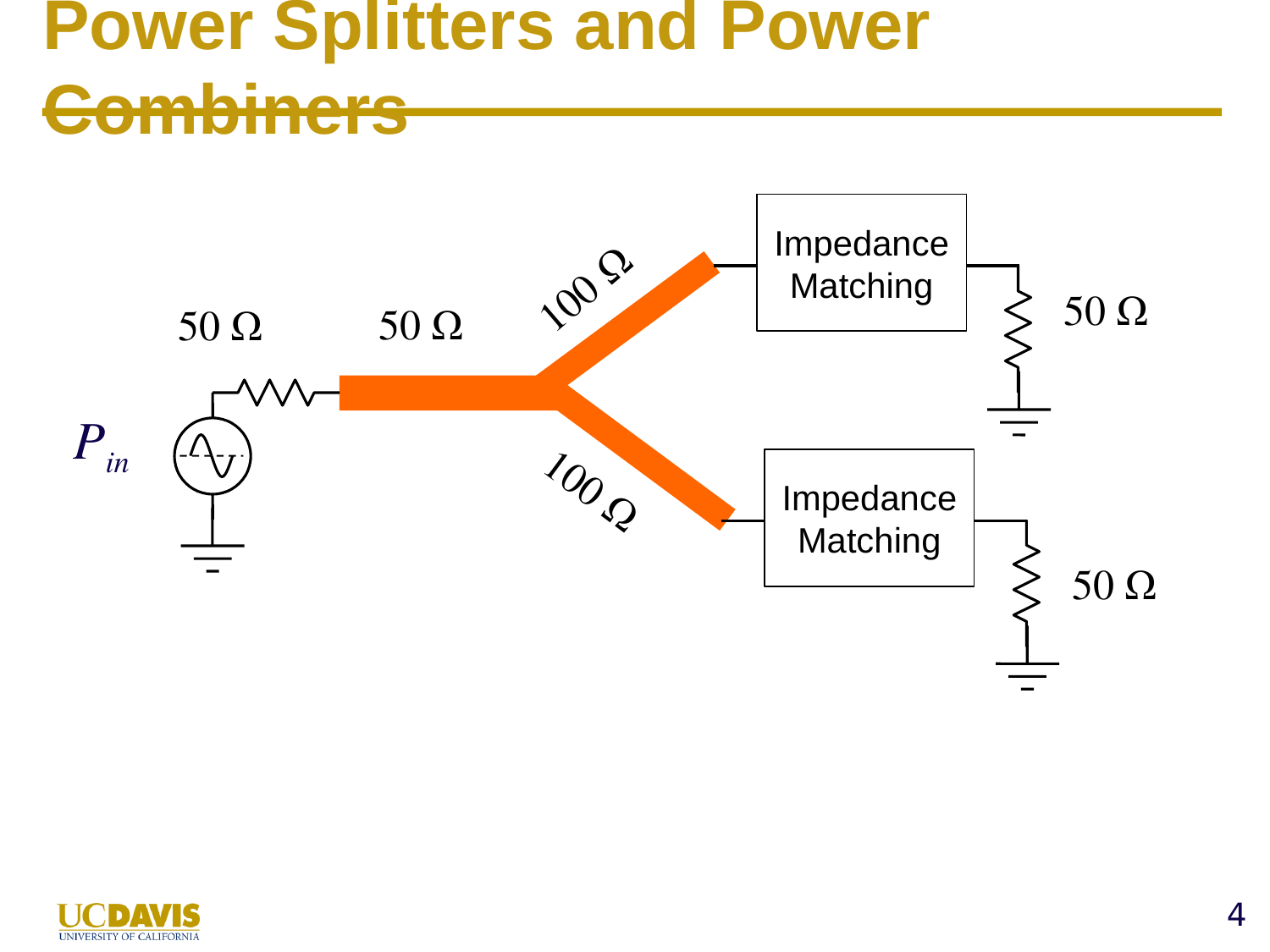

# Power Splitters and Power Combiners

Impedance Matching
100 Ω

50 Ω
50 Ω
50 Ω

Pin

Impedance Matching
100 Ω

50 Ω